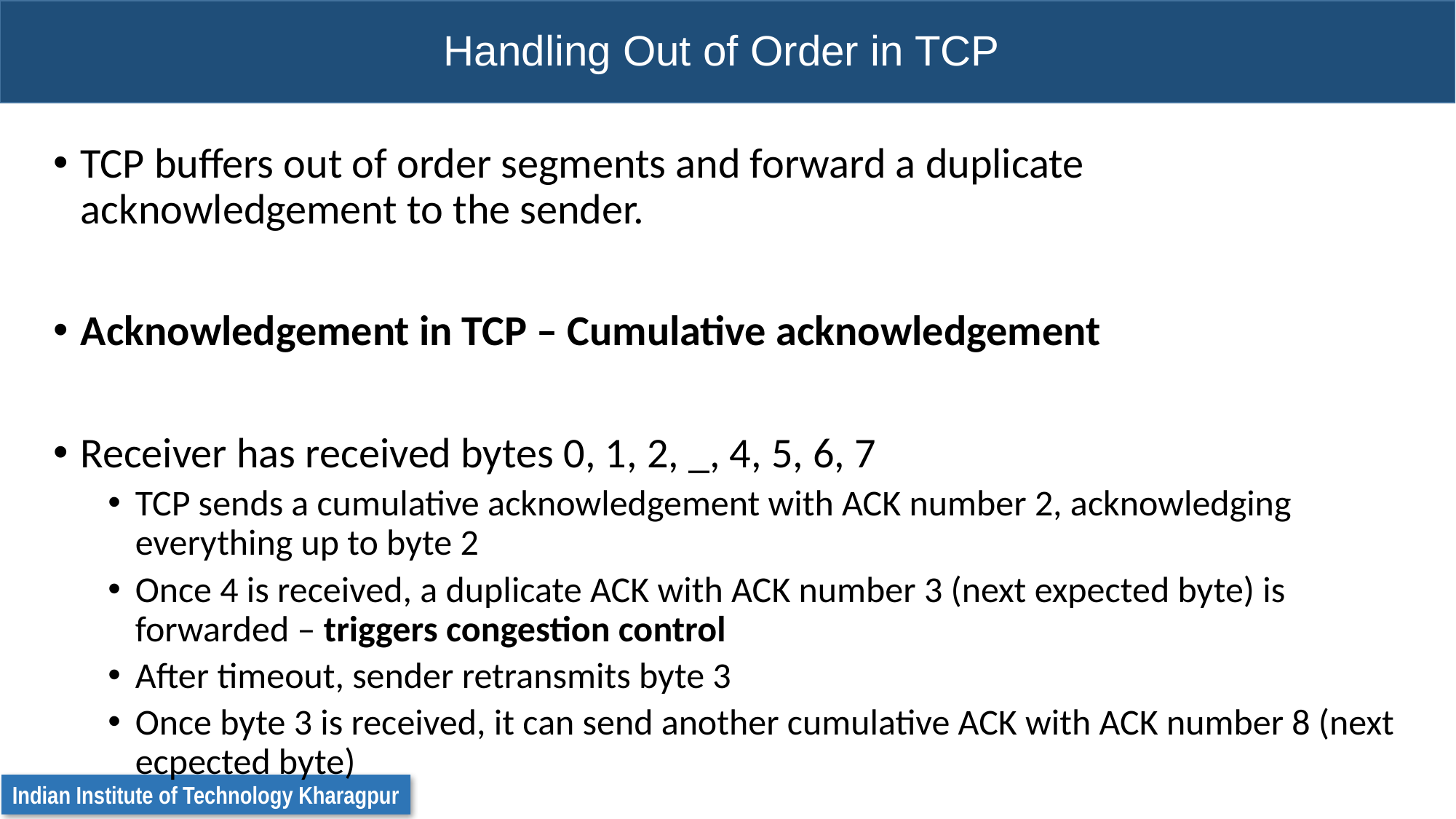

# Handling Out of Order in TCP
TCP buffers out of order segments and forward a duplicate acknowledgement to the sender.

Acknowledgement in TCP – Cumulative acknowledgement

Receiver has received bytes 0, 1, 2, _, 4, 5, 6, 7
TCP sends a cumulative acknowledgement with ACK number 2, acknowledging everything up to byte 2
Once 4 is received, a duplicate ACK with ACK number 3 (next expected byte) is forwarded – triggers congestion control
After timeout, sender retransmits byte 3
Once byte 3 is received, it can send another cumulative ACK with ACK number 8 (next ecpected byte)